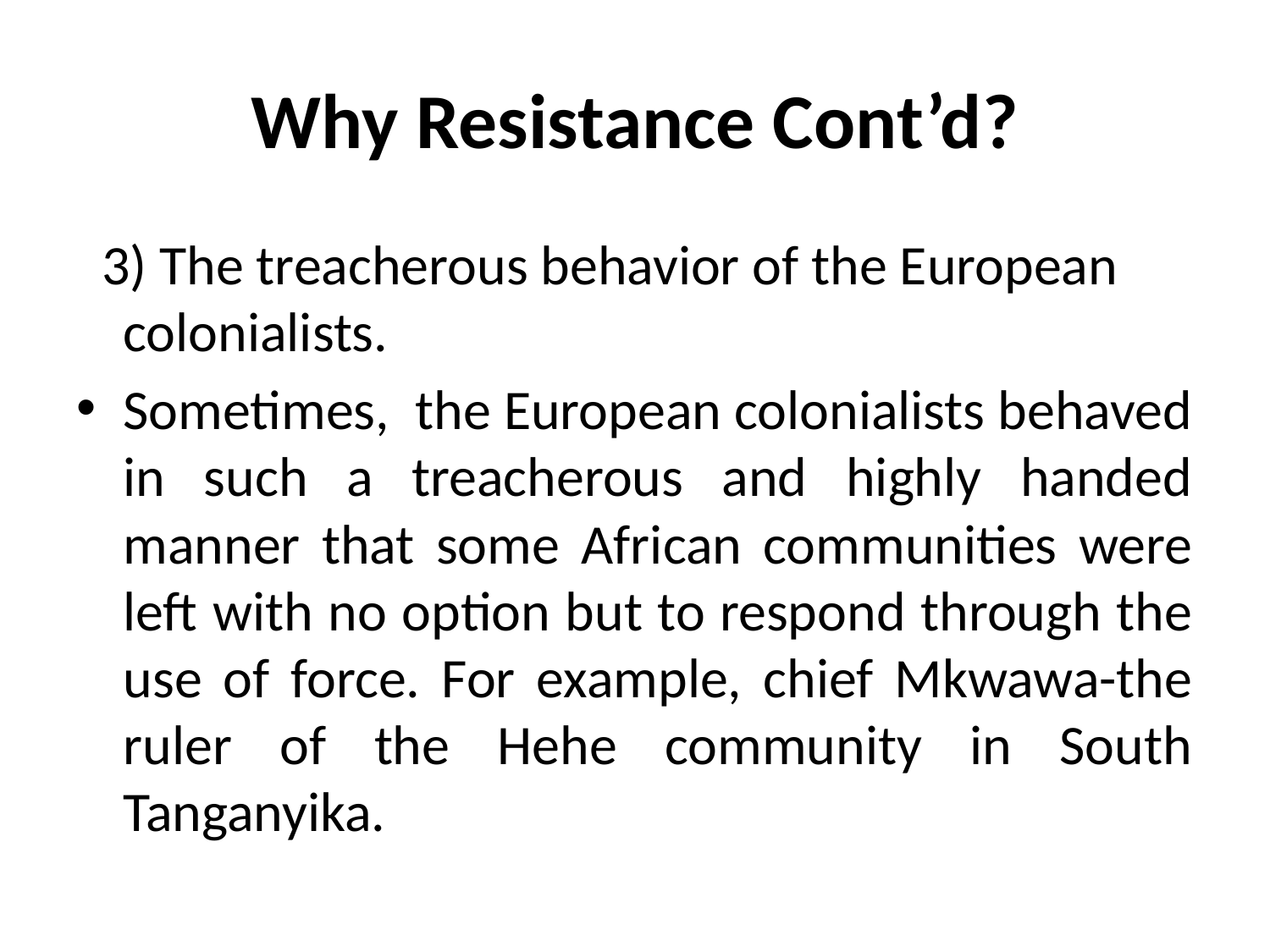

# Why Resistance Cont’d?
  3) The treacherous behavior of the European colonialists.
Sometimes,  the European colonialists behaved in such a treacherous and highly handed manner that some African communities were left with no option but to respond through the use of force. For example, chief Mkwawa-the ruler of the Hehe community in South Tanganyika.